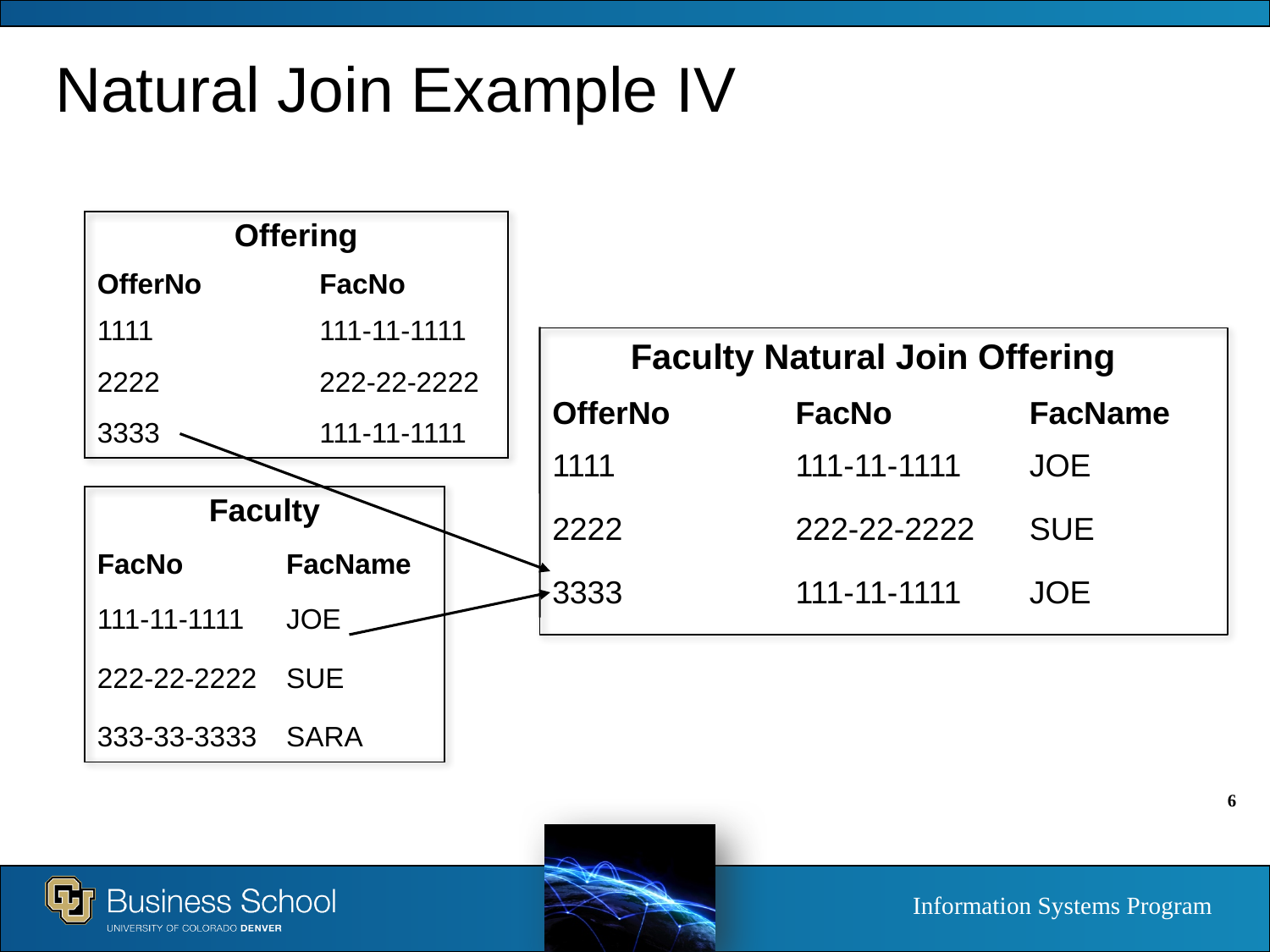

# Natural Join Example IV
| Offering |  |
| --- | --- |
| OfferNo | FacNo |
| 1111 | 111-11-1111 |
| 2222 | 222-22-2222 |
| 3333 | 111-11-1111 |
Faculty Natural Join Offering

OfferNo
FacNo
FacName

1111
111-11-1111
JOE
| Faculty |  |
| --- | --- |
| FacNo | FacName |
| 111-11-1111 | JOE |
| 222-22-2222 | SUE |
| 333-33-3333 | SARA |
2222
222-22-2222
SUE
3333
111-11-1111
JOE